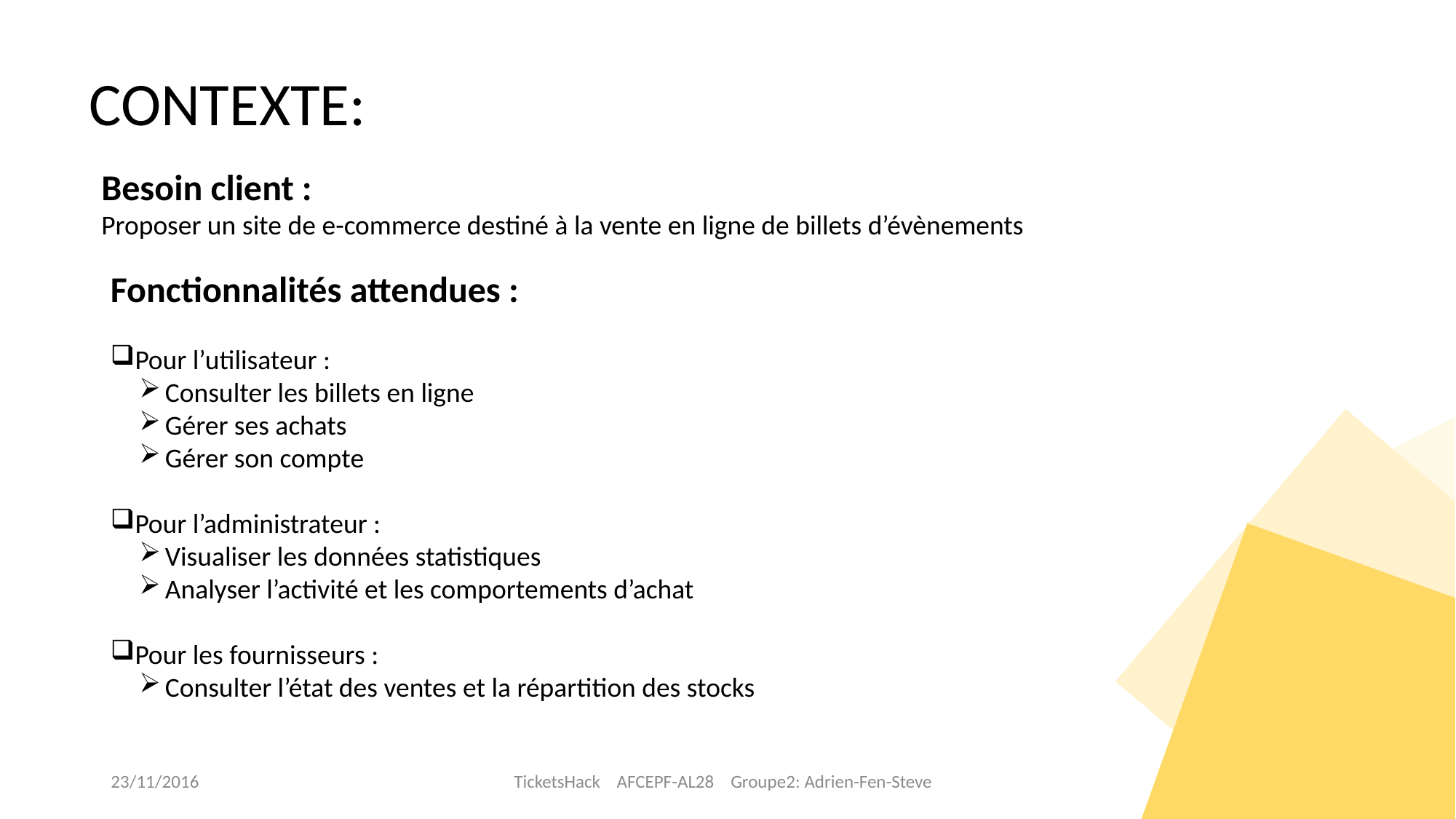

CONTEXTE:
Besoin client :
Proposer un site de e-commerce destiné à la vente en ligne de billets d’évènements
Fonctionnalités attendues :

Pour l’utilisateur :
Consulter les billets en ligne
Gérer ses achats
Gérer son compte

Pour l’administrateur :
Visualiser les données statistiques
Analyser l’activité et les comportements d’achat

Pour les fournisseurs :
Consulter l’état des ventes et la répartition des stocks

23/11/2016
TicketsHack    AFCEPF-AL28    Groupe2: Adrien-Fen-Steve
3